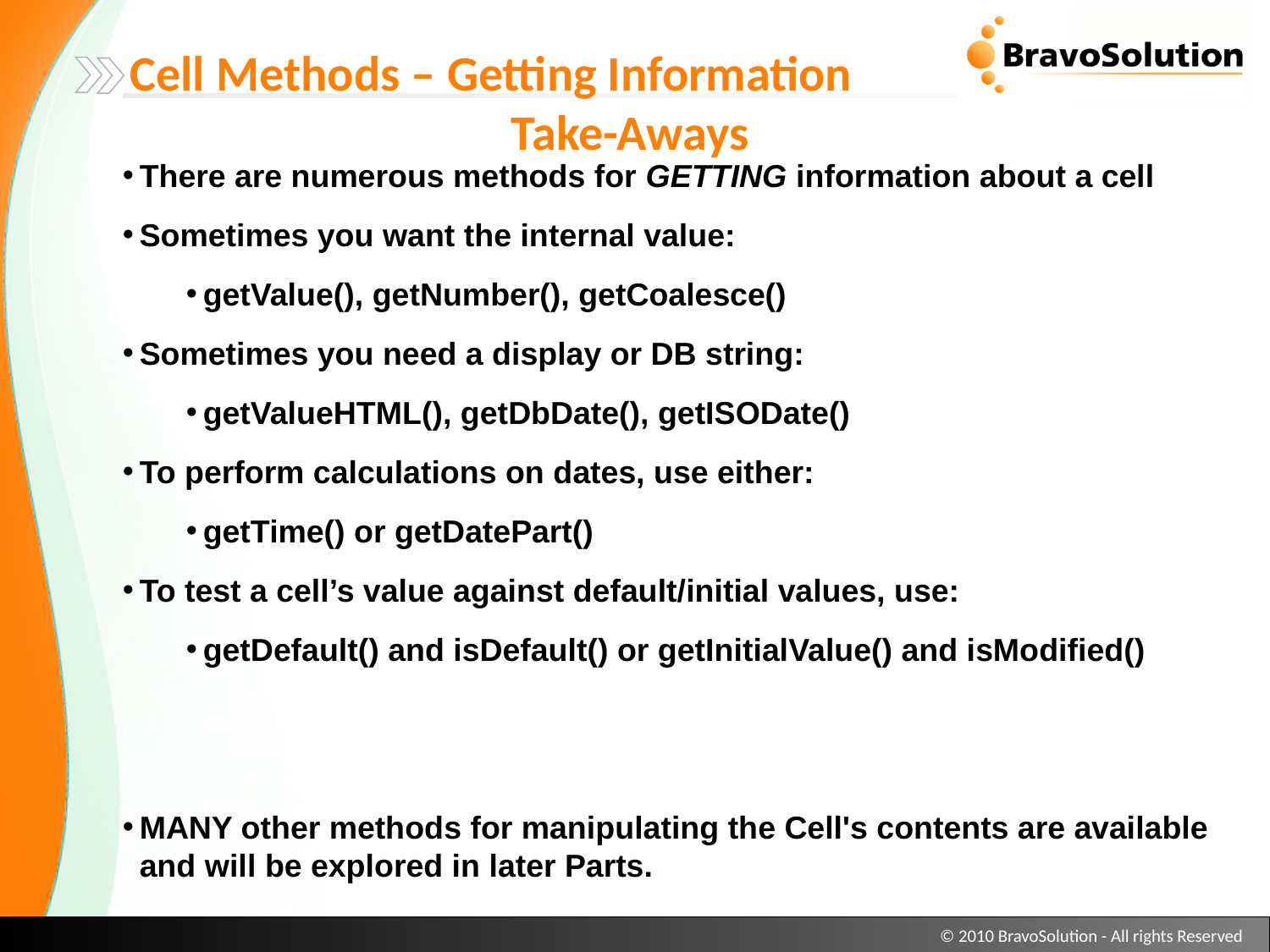

Cell Methods – Getting Information
			Take-Aways
There are numerous methods for GETTING information about a cell
Sometimes you want the internal value:
getValue(), getNumber(), getCoalesce()
Sometimes you need a display or DB string:
getValueHTML(), getDbDate(), getISODate()
To perform calculations on dates, use either:
getTime() or getDatePart()
To test a cell’s value against default/initial values, use:
getDefault() and isDefault() or getInitialValue() and isModified()

MANY other methods for manipulating the Cell's contents are available and will be explored in later Parts.